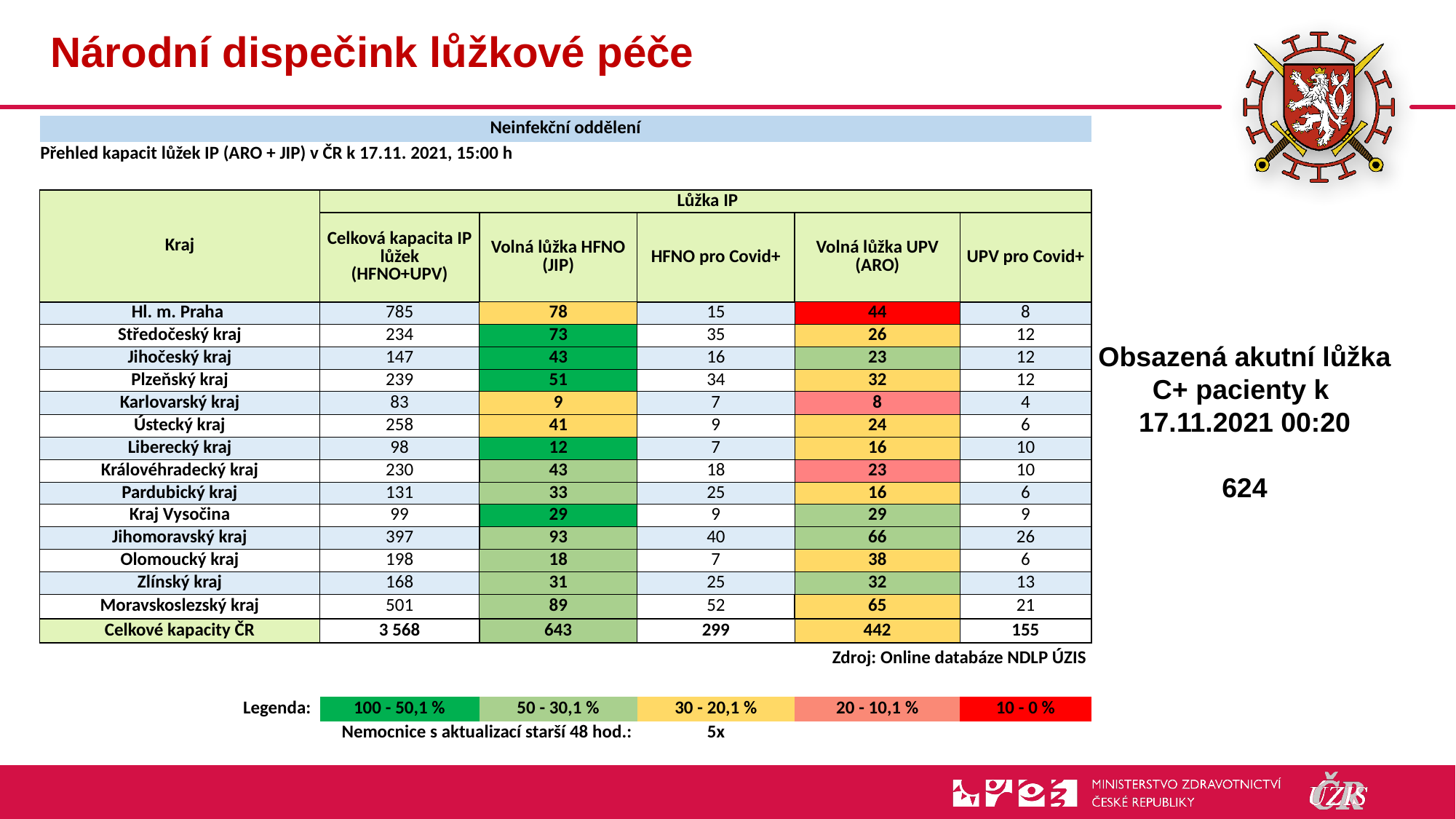

# Národní dispečink lůžkové péče
| Neinfekční oddělení |  |  |  |  |  |
| --- | --- | --- | --- | --- | --- |
| Přehled kapacit lůžek IP (ARO + JIP) v ČR k 17.11. 2021, 15:00 h |  |  |  |  |  |
|  |  |  |  |  |  |
| Kraj | Lůžka IP |  |  |  |  |
|  | Celková kapacita IP lůžek (HFNO+UPV) | Volná lůžka HFNO (JIP) | HFNO pro Covid+ | Volná lůžka UPV (ARO) | UPV pro Covid+ |
| Hl. m. Praha | 785 | 78 | 15 | 44 | 8 |
| Středočeský kraj | 234 | 73 | 35 | 26 | 12 |
| Jihočeský kraj | 147 | 43 | 16 | 23 | 12 |
| Plzeňský kraj | 239 | 51 | 34 | 32 | 12 |
| Karlovarský kraj | 83 | 9 | 7 | 8 | 4 |
| Ústecký kraj | 258 | 41 | 9 | 24 | 6 |
| Liberecký kraj | 98 | 12 | 7 | 16 | 10 |
| Královéhradecký kraj | 230 | 43 | 18 | 23 | 10 |
| Pardubický kraj | 131 | 33 | 25 | 16 | 6 |
| Kraj Vysočina | 99 | 29 | 9 | 29 | 9 |
| Jihomoravský kraj | 397 | 93 | 40 | 66 | 26 |
| Olomoucký kraj | 198 | 18 | 7 | 38 | 6 |
| Zlínský kraj | 168 | 31 | 25 | 32 | 13 |
| Moravskoslezský kraj | 501 | 89 | 52 | 65 | 21 |
| Celkové kapacity ČR | 3 568 | 643 | 299 | 442 | 155 |
| Zdroj: Online databáze NDLP ÚZIS |  |  |  |  |  |
|  |  |  |  |  |  |
| Legenda: | 100 - 50,1 % | 50 - 30,1 % | 30 - 20,1 % | 20 - 10,1 % | 10 - 0 % |
| Nemocnice s aktualizací starší 48 hod.: |  |  | 5x |  |  |
Obsazená akutní lůžka C+ pacienty k
17.11.2021 00:20

624